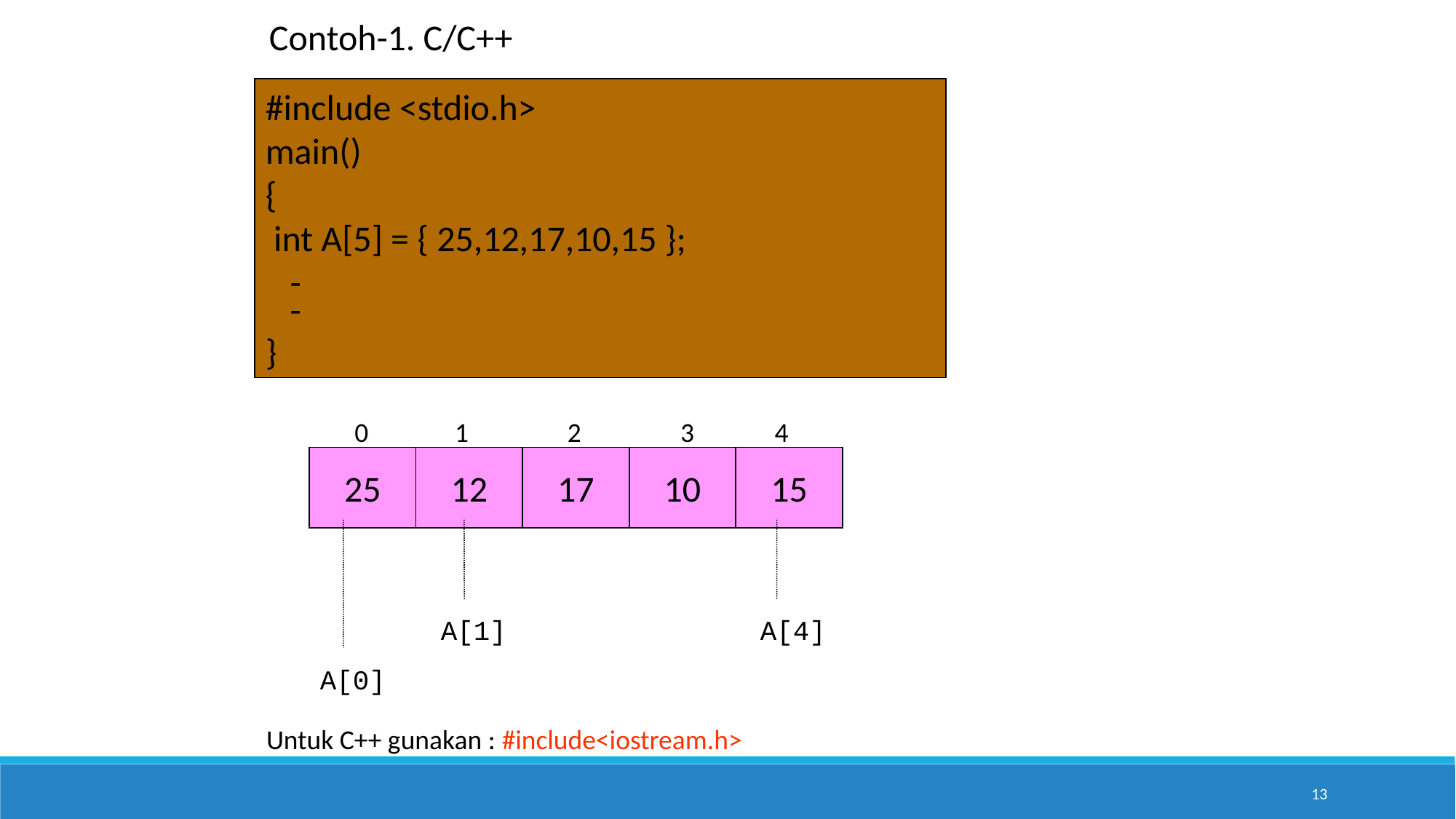

Contoh-1. C/C++
#include <stdio.h>
main()
{
 int A[5] = { 25,12,17,10,15 };
   -
   -
}
 0              1                2                3             4
25
12
17
10
15

A[1]
A[4]
A[0]
Untuk C++ gunakan : #include<iostream.h>
13